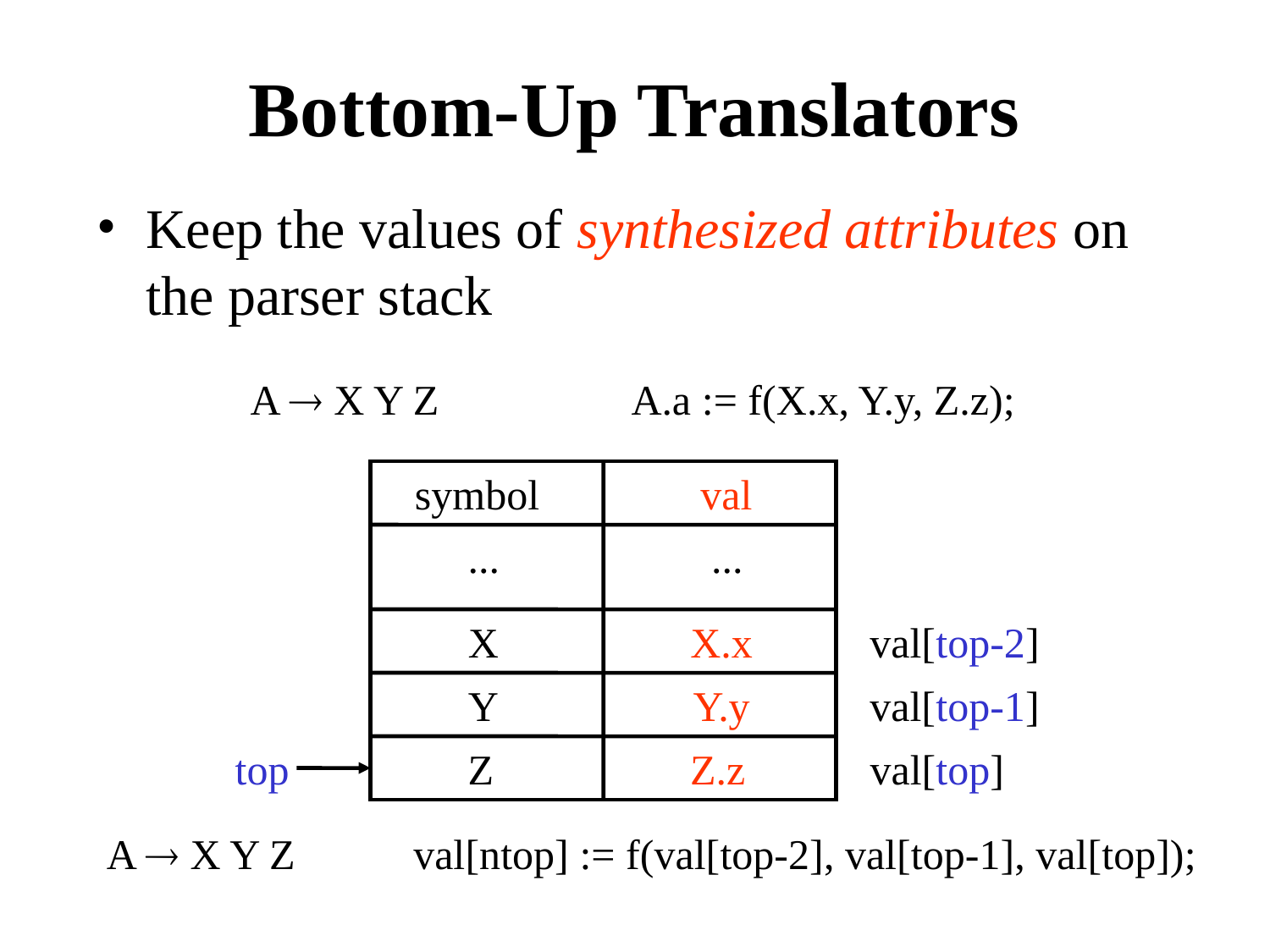

Bottom-Up Translators
Keep the values of synthesized attributes on the parser stack
A → X Y Z	     	A.a := f(X.x, Y.y, Z.z);

symbol

val

...
...

X
X.x
val[top-2]

Y
Y.y
val[top-1]
top

Z
Z.z
val[top]

A → X Y Z	     val[ntop] := f(val[top-2], val[top-1], val[top]);